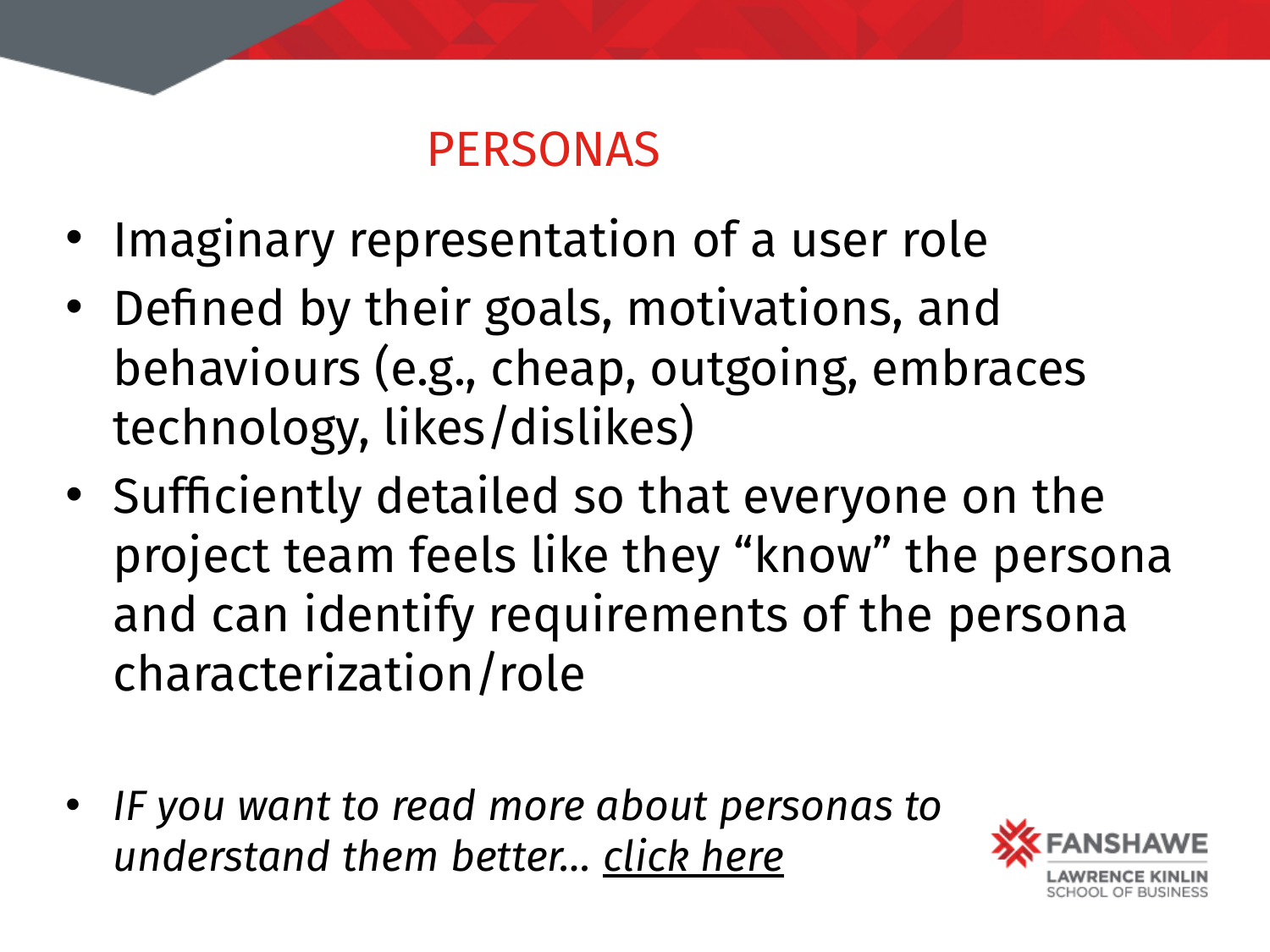

# Personas
Imaginary representation of a user role
Defined by their goals, motivations, and behaviours (e.g., cheap, outgoing, embraces technology, likes/dislikes)
Sufficiently detailed so that everyone on the project team feels like they “know” the persona and can identify requirements of the persona characterization/role

IF you want to read more about personas to
understand them better… click here